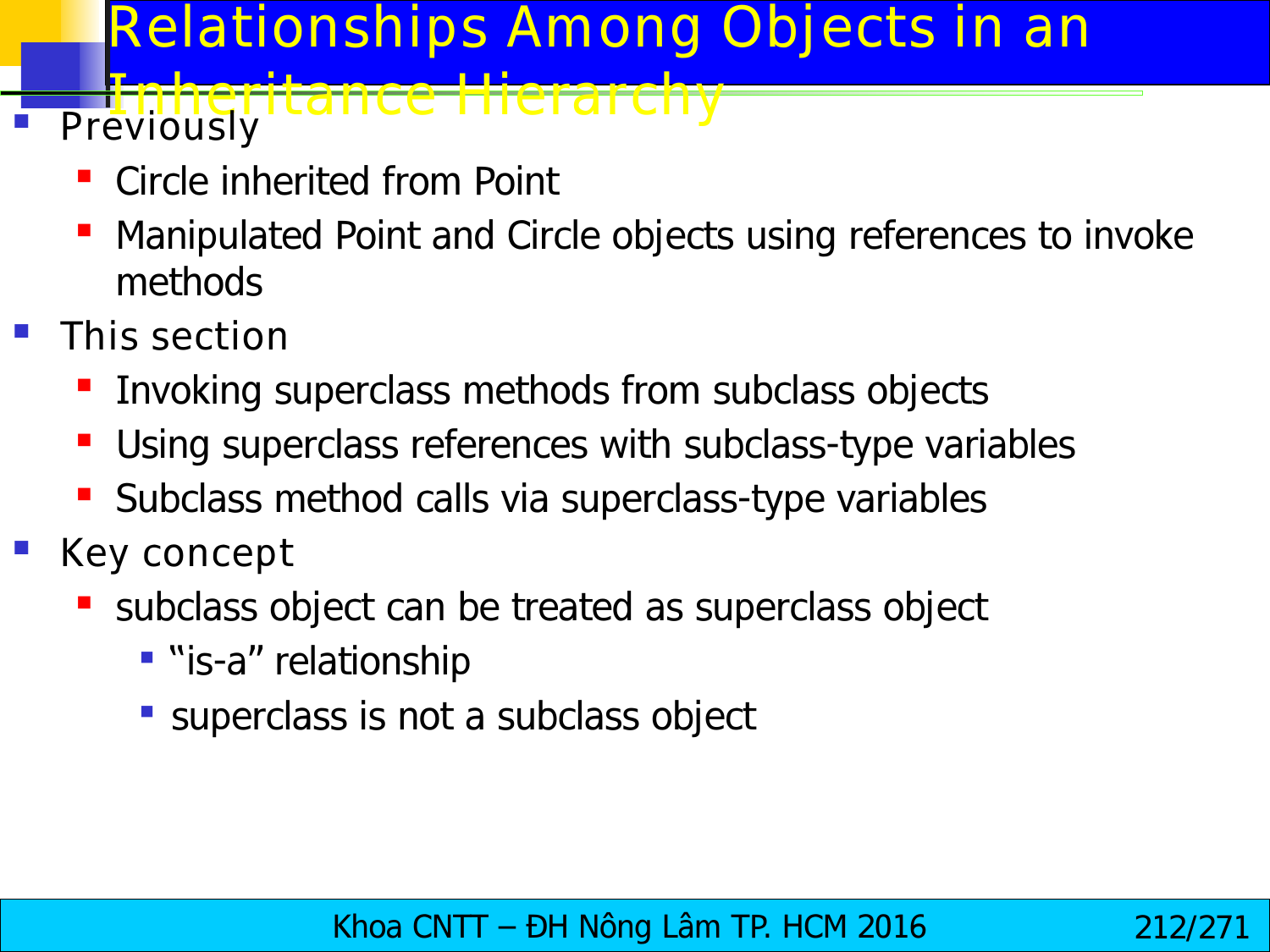

# Relationships Among Objects in an Inheritance Hierarchy
Previously
Circle inherited from Point
Manipulated Point and Circle objects using references to invoke methods
This section
Invoking superclass methods from subclass objects
Using superclass references with subclass-type variables
Subclass method calls via superclass-type variables
Key concept
subclass object can be treated as superclass object
“is-a” relationship
superclass is not a subclass object